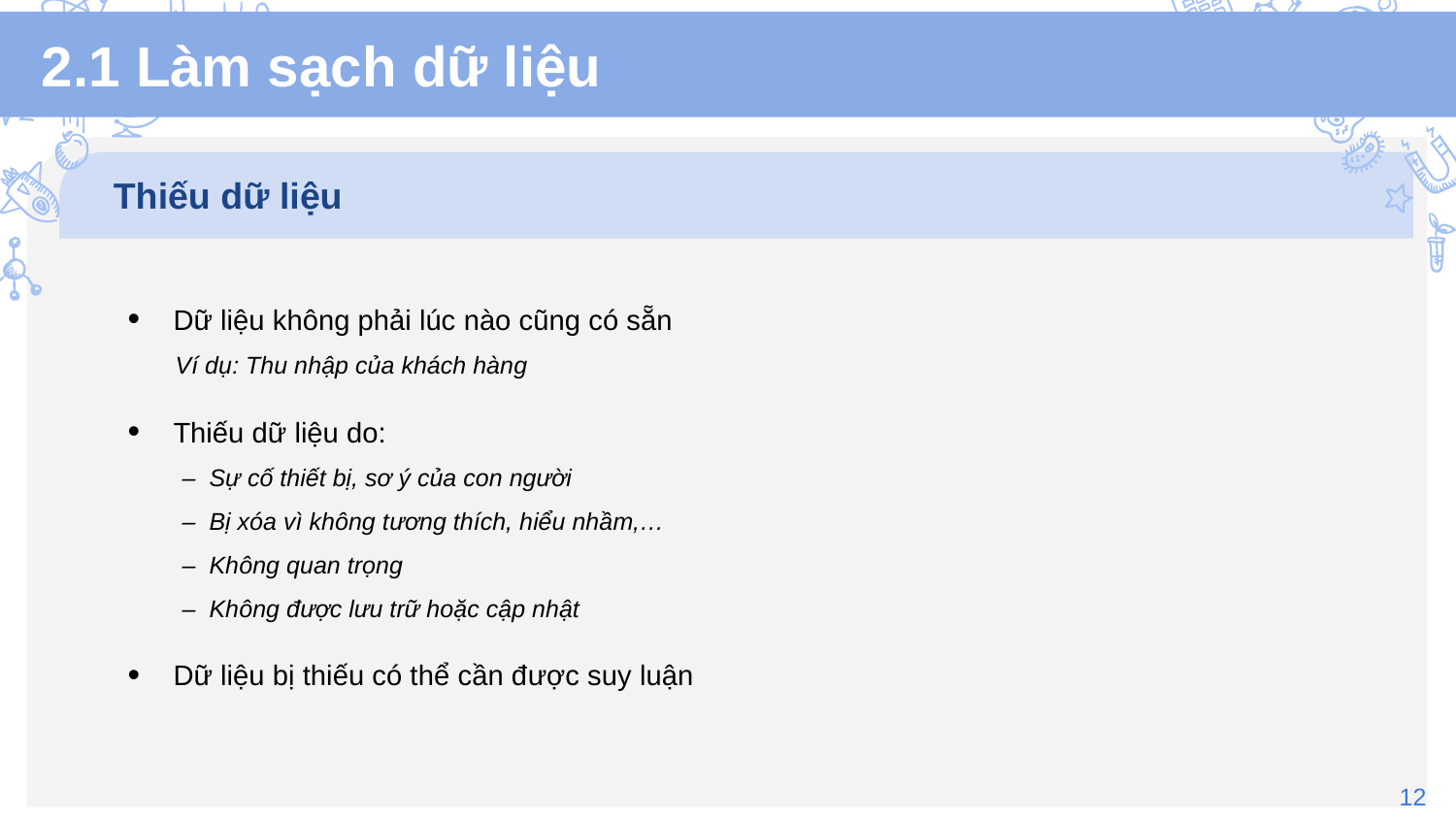

# 2.1 Làm sạch dữ liệu
Thiếu dữ liệu
Dữ liệu không phải lúc nào cũng có sẵn
       Ví dụ: Thu nhập của khách hàng

Thiếu dữ liệu do:
        –  Sự cố thiết bị, sơ ý của con người
        –  Bị xóa vì không tương thích, hiểu nhầm,…
        –  Không quan trọng
        –  Không được lưu trữ hoặc cập nhật

Dữ liệu bị thiếu có thể cần được suy luận
12